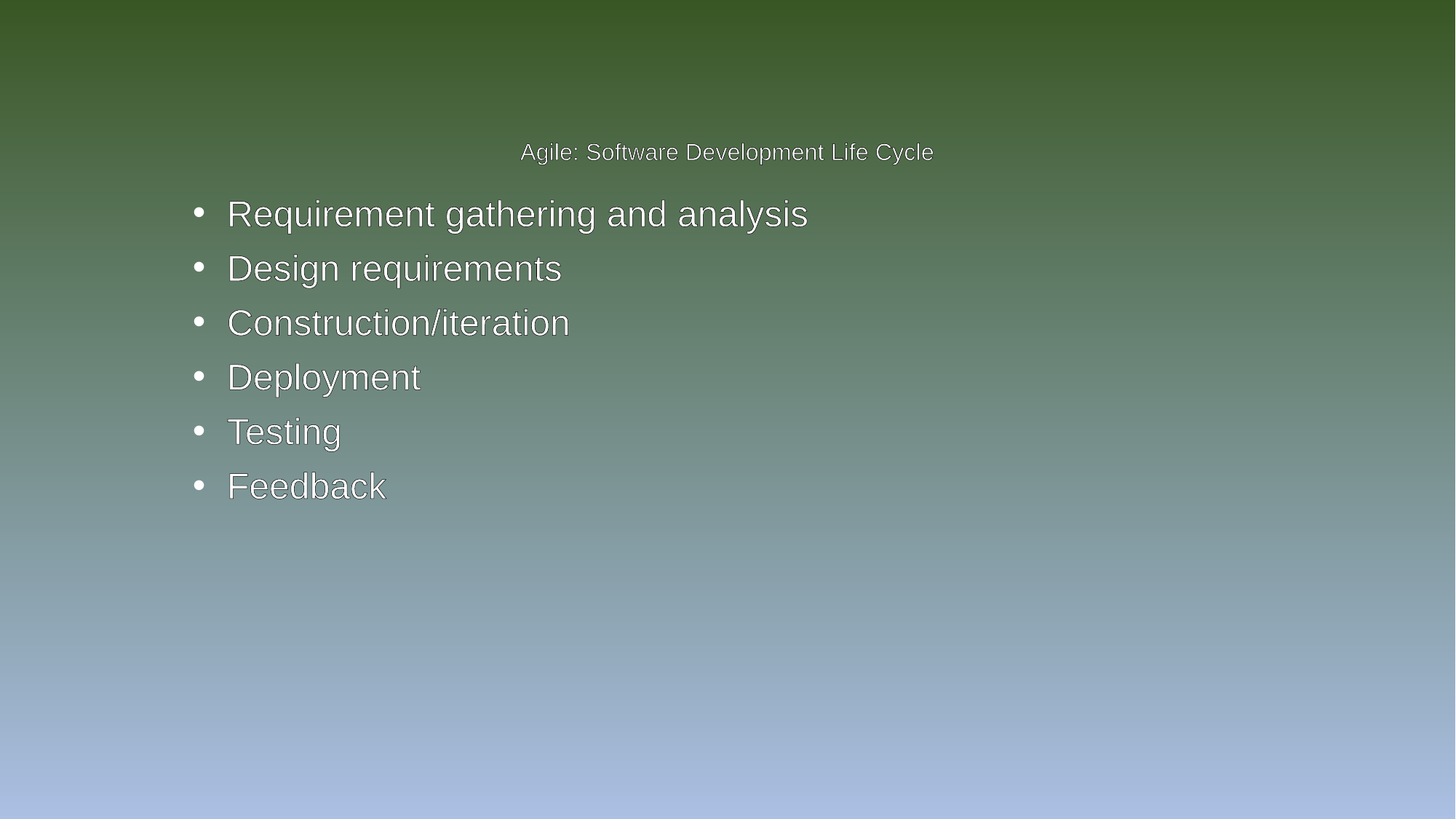

# Agile: Software Development Life Cycle
Requirement gathering and analysis
Design requirements
Construction/iteration
Deployment
Testing
Feedback